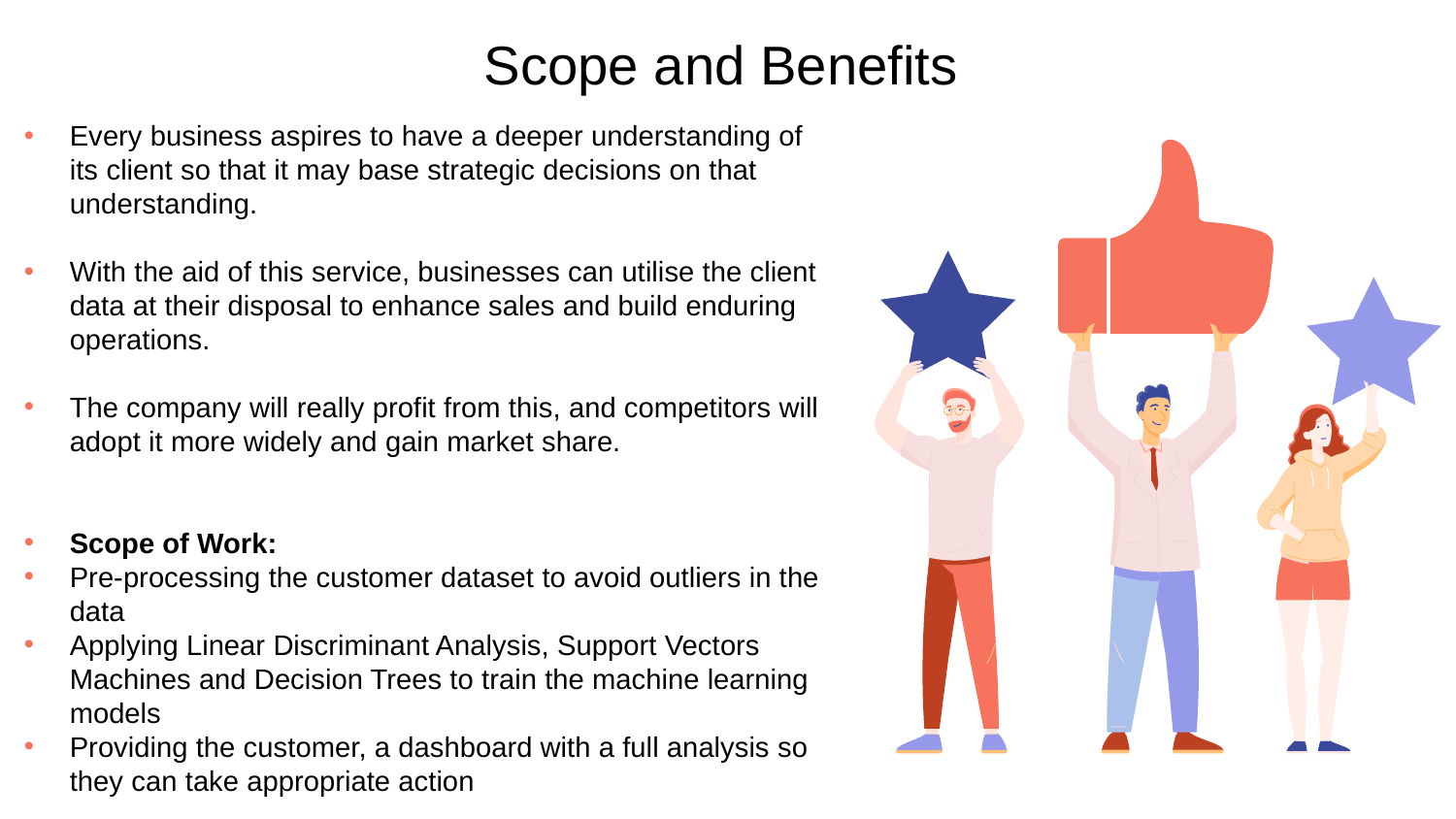

# Scope and Benefits
Every business aspires to have a deeper understanding of its client so that it may base strategic decisions on that understanding.

With the aid of this service, businesses can utilise the client data at their disposal to enhance sales and build enduring operations.

The company will really profit from this, and competitors will adopt it more widely and gain market share.

Scope of Work:
Pre-processing the customer dataset to avoid outliers in the data
Applying Linear Discriminant Analysis, Support Vectors Machines and Decision Trees to train the machine learning models
Providing the customer, a dashboard with a full analysis so they can take appropriate action